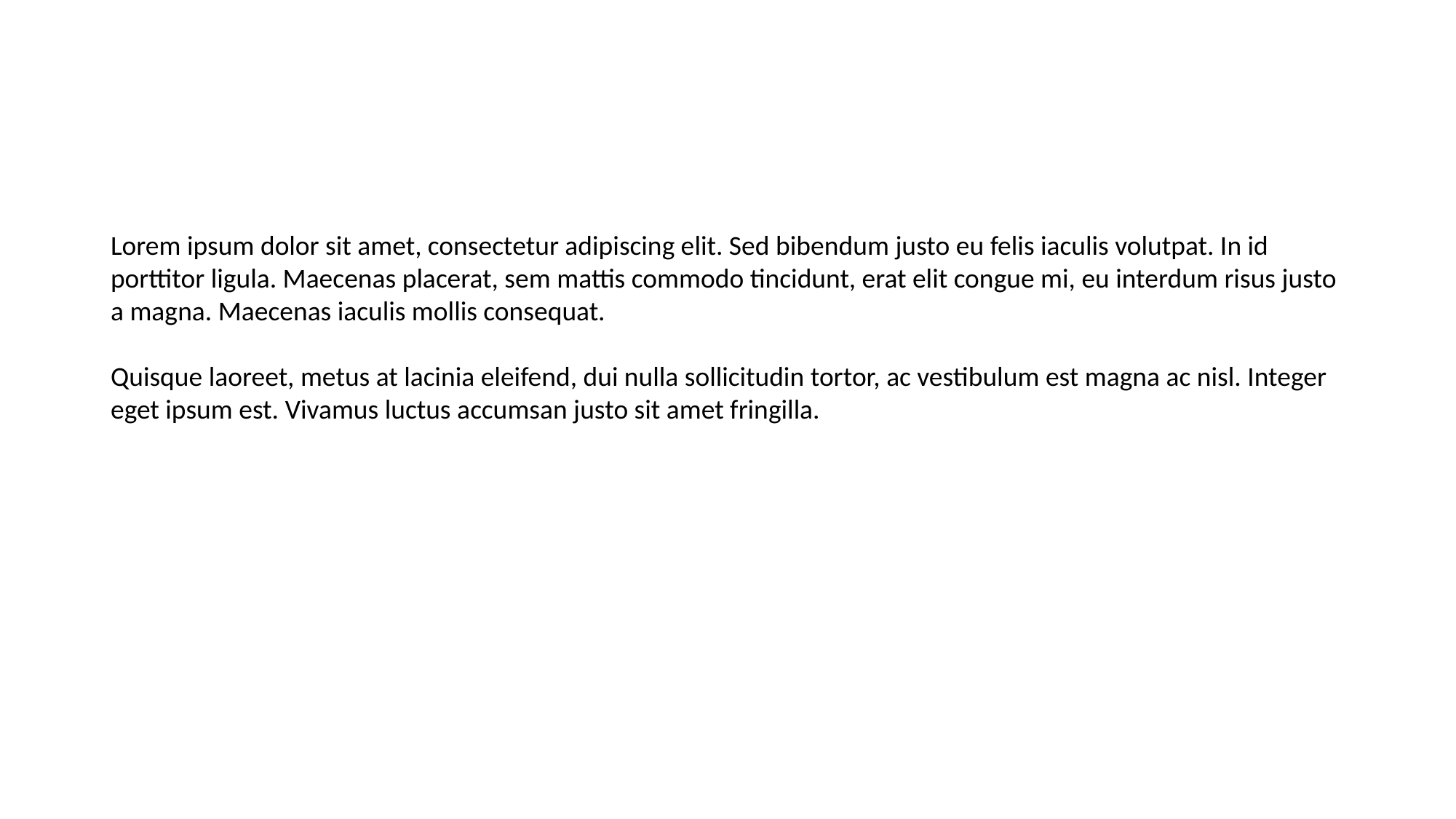

#
Lorem ipsum dolor sit amet, consectetur adipiscing elit. Sed bibendum justo eu felis iaculis volutpat. In id porttitor ligula. Maecenas placerat, sem mattis commodo tincidunt, erat elit congue mi, eu interdum risus justo a magna. Maecenas iaculis mollis consequat.

Quisque laoreet, metus at lacinia eleifend, dui nulla sollicitudin tortor, ac vestibulum est magna ac nisl. Integer eget ipsum est. Vivamus luctus accumsan justo sit amet fringilla.